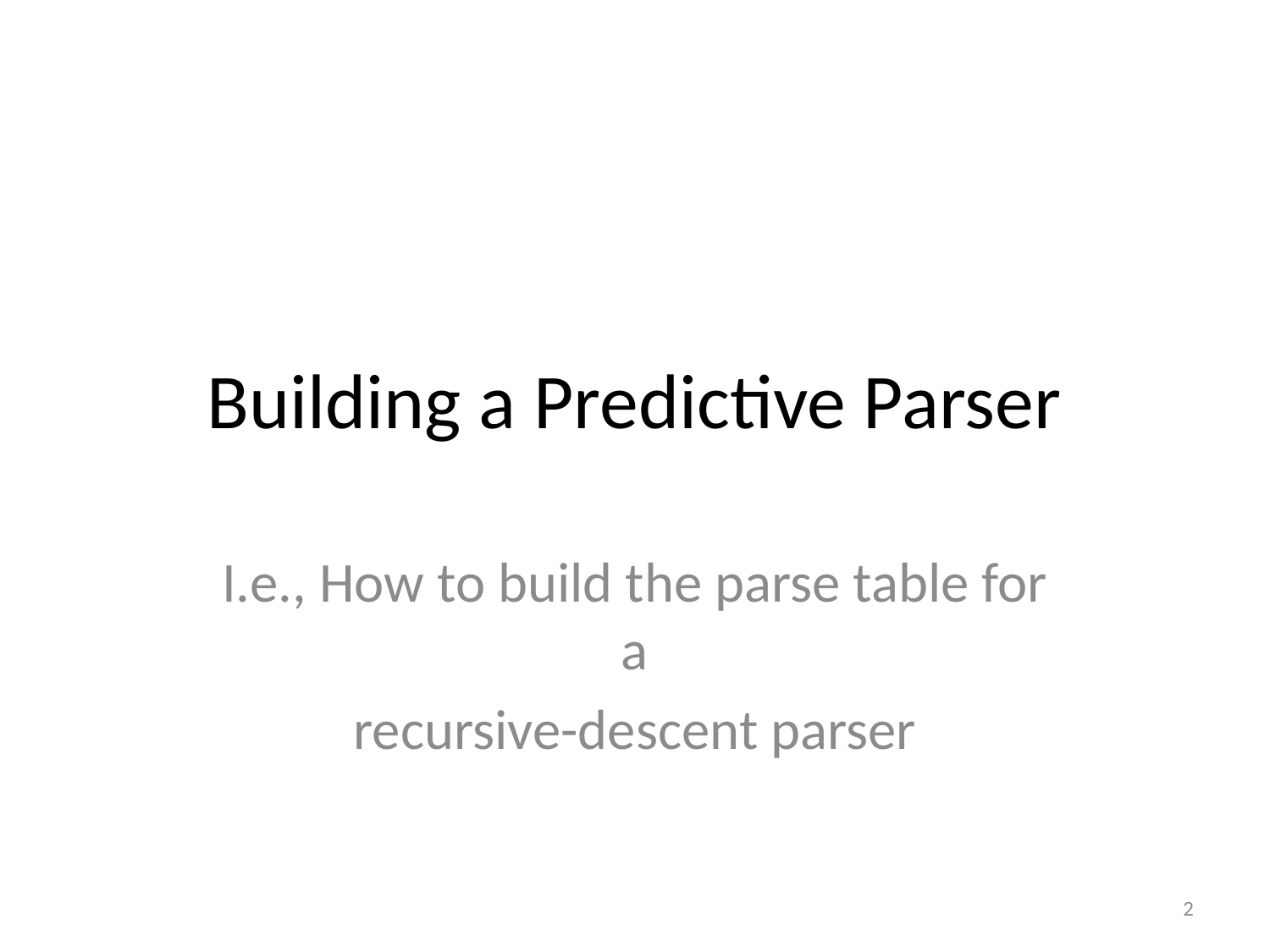

# Building a Predictive Parser
I.e., How to build the parse table for a
recursive-descent parser
2